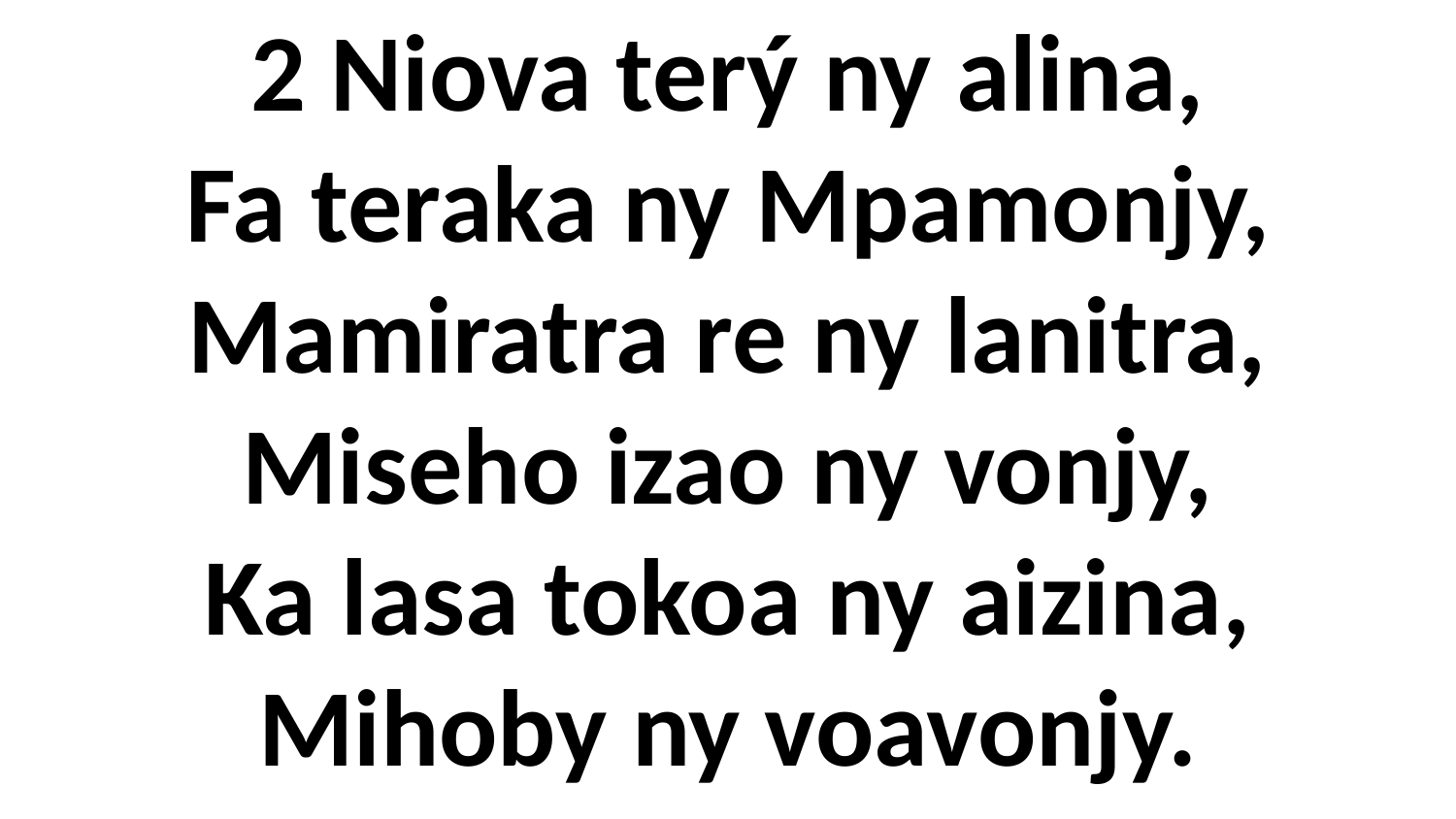

# 2 Niova terý ny alina, Fa teraka ny Mpamonjy, Mamiratra re ny lanitra, Miseho izao ny vonjy, Ka lasa tokoa ny aizina, Mihoby ny voavonjy.